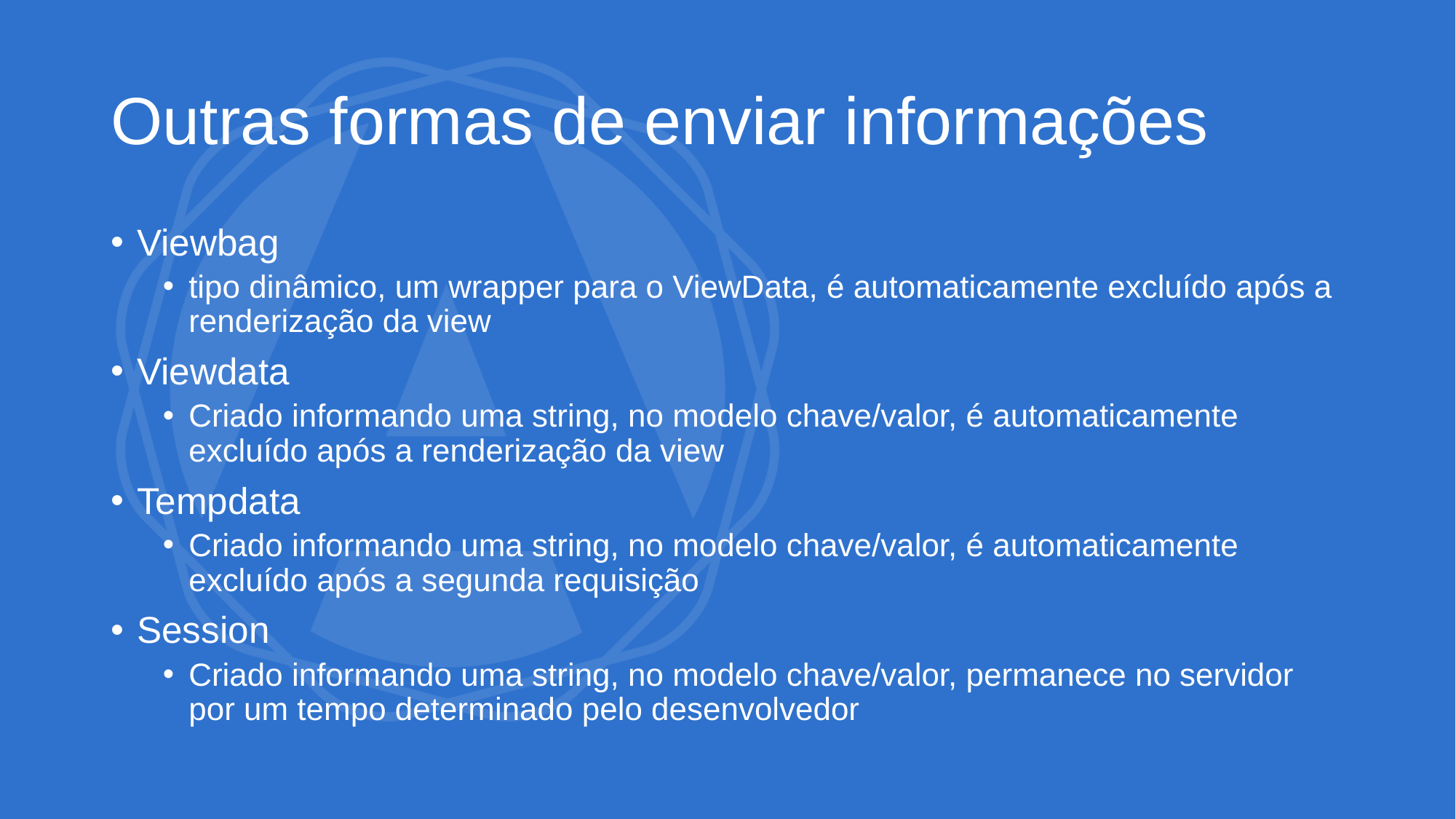

# Outras formas de enviar informações
Viewbag
tipo dinâmico, um wrapper para o ViewData, é automaticamente excluído após a renderização da view
Viewdata
Criado informando uma string, no modelo chave/valor, é automaticamente excluído após a renderização da view
Tempdata
Criado informando uma string, no modelo chave/valor, é automaticamente excluído após a segunda requisição
Session
Criado informando uma string, no modelo chave/valor, permanece no servidor por um tempo determinado pelo desenvolvedor